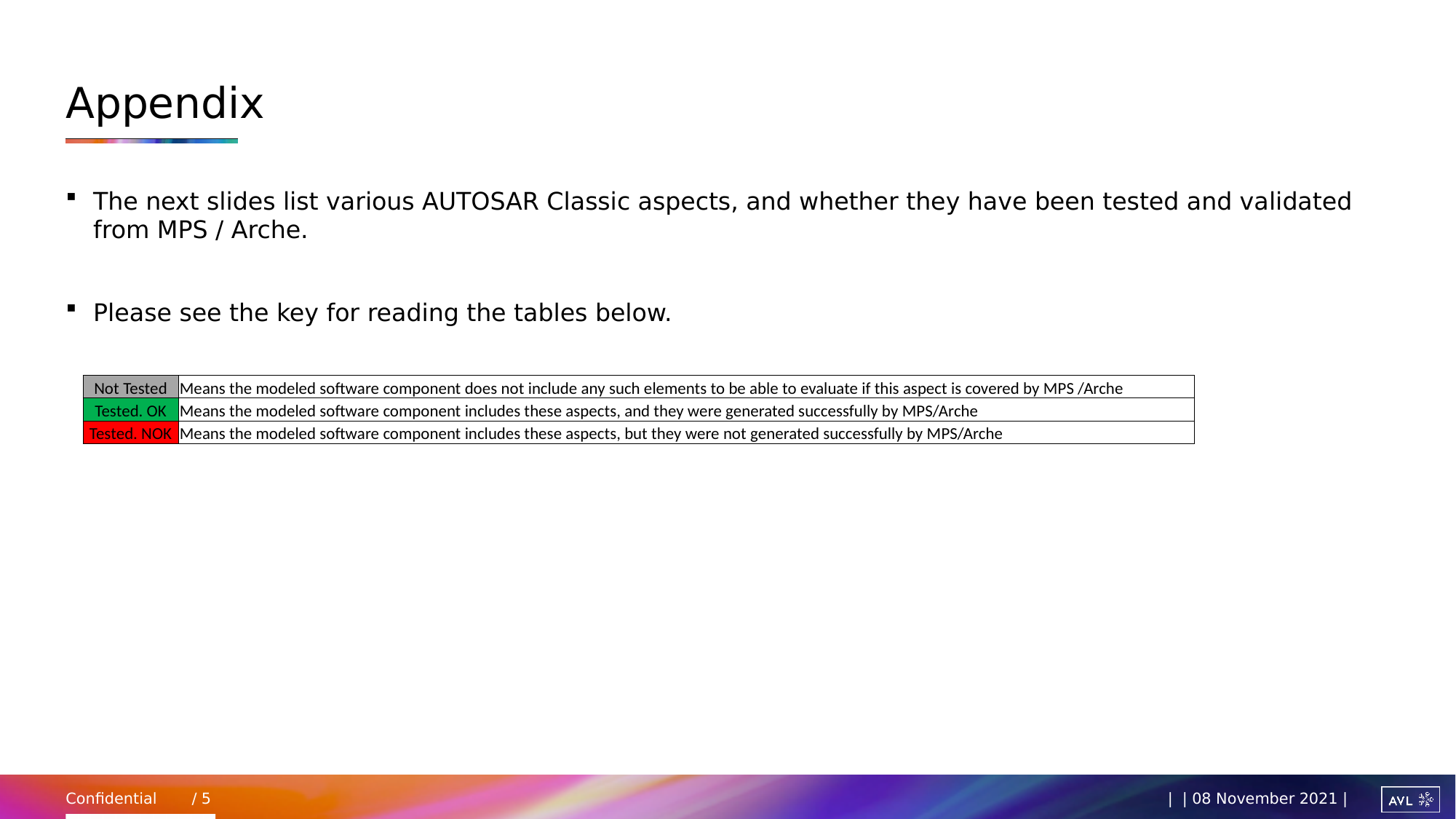

# Appendix
The next slides list various AUTOSAR Classic aspects, and whether they have been tested and validated from MPS / Arche.

Please see the key for reading the tables below.
| Not Tested | Means the modeled software component does not include any such elements to be able to evaluate if this aspect is covered by MPS /Arche |
| --- | --- |
| Tested. OK | Means the modeled software component includes these aspects, and they were generated successfully by MPS/Arche |
| Tested. NOK | Means the modeled software component includes these aspects, but they were not generated successfully by MPS/Arche |